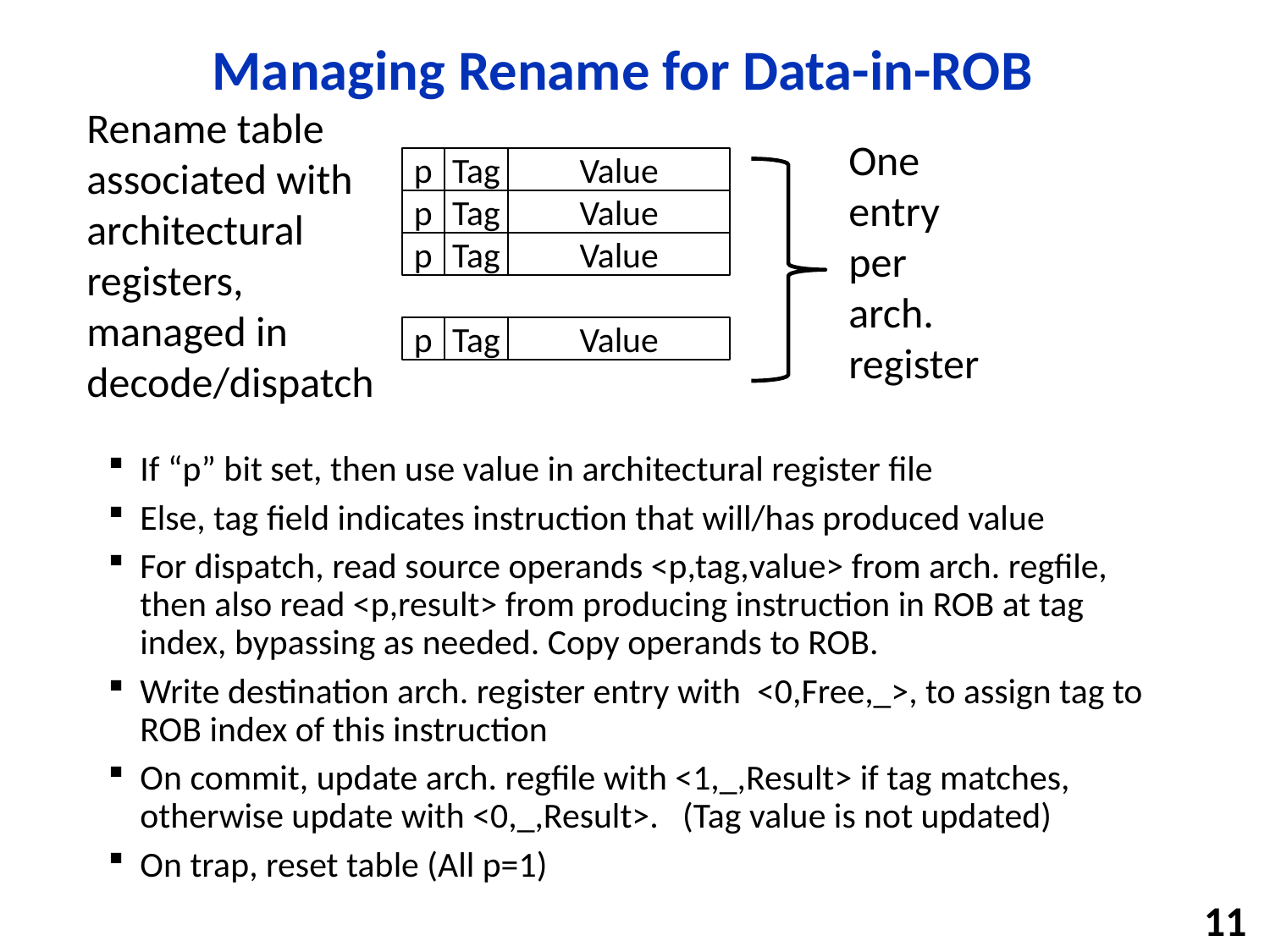

# Managing Rename for Data-in-ROB
Rename table associated with architectural registers, managed in decode/dispatch
One entry per arch. register
p
Tag
Value

p
Tag
Value
p
Tag
Value
p
Tag
Value
If “p” bit set, then use value in architectural register file
Else, tag field indicates instruction that will/has produced value
For dispatch, read source operands <p,tag,value> from arch. regfile, then also read <p,result> from producing instruction in ROB at tag index, bypassing as needed. Copy operands to ROB.
Write destination arch. register entry with  <0,Free,_>, to assign tag to ROB index of this instruction
On commit, update arch. regfile with <1,_,Result> if tag matches, otherwise update with <0,_,Result>.   (Tag value is not updated)
On trap, reset table (All p=1)
11